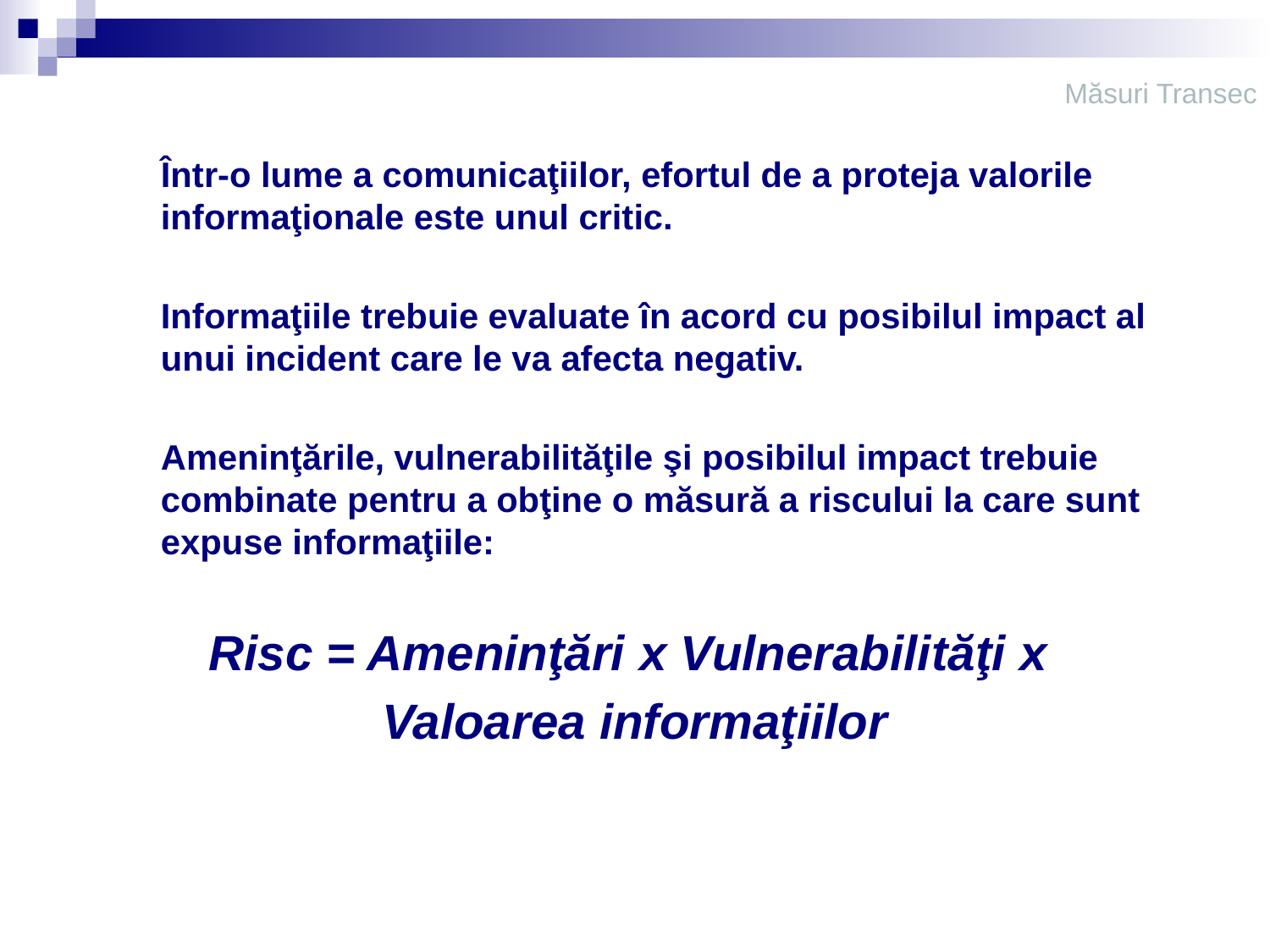

# Măsuri Transec
	Într-o lume a comunicaţiilor, efortul de a proteja valorile informaţionale este unul critic.

	Informaţiile trebuie evaluate în acord cu posibilul impact al unui incident care le va afecta negativ.

	Ameninţările, vulnerabilităţile şi posibilul impact trebuie combinate pentru a obţine o măsură a riscului la care sunt expuse informaţiile:

Risc = Ameninţări x Vulnerabilităţi x
Valoarea informaţiilor